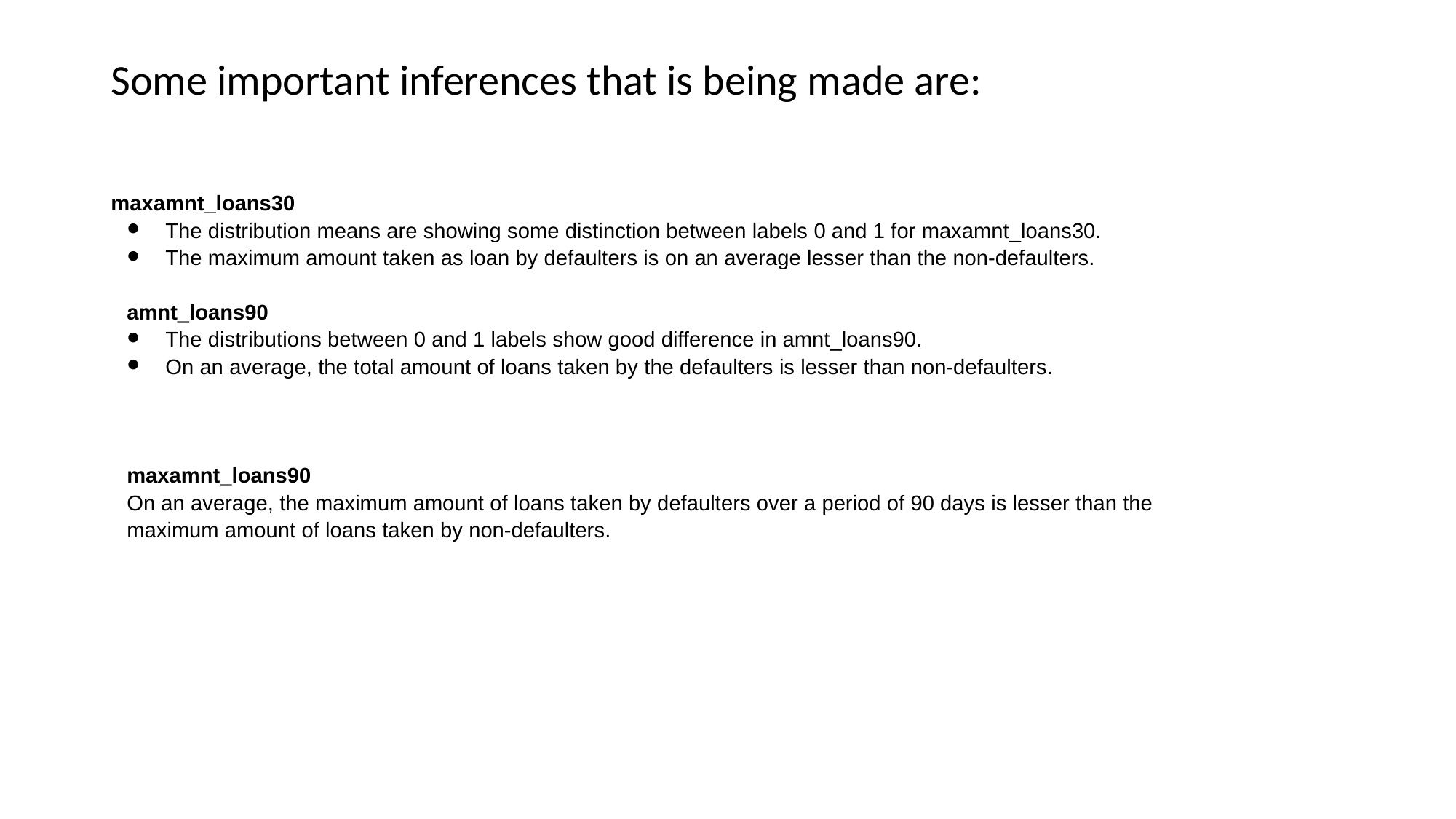

# Some important inferences that is being made are:

maxamnt_loans30
The distribution means are showing some distinction between labels 0 and 1 for maxamnt_loans30.
The maximum amount taken as loan by defaulters is on an average lesser than the non-defaulters.

amnt_loans90
The distributions between 0 and 1 labels show good difference in amnt_loans90.
On an average, the total amount of loans taken by the defaulters is lesser than non-defaulters.

maxamnt_loans90
On an average, the maximum amount of loans taken by defaulters over a period of 90 days is lesser than the maximum amount of loans taken by non-defaulters.